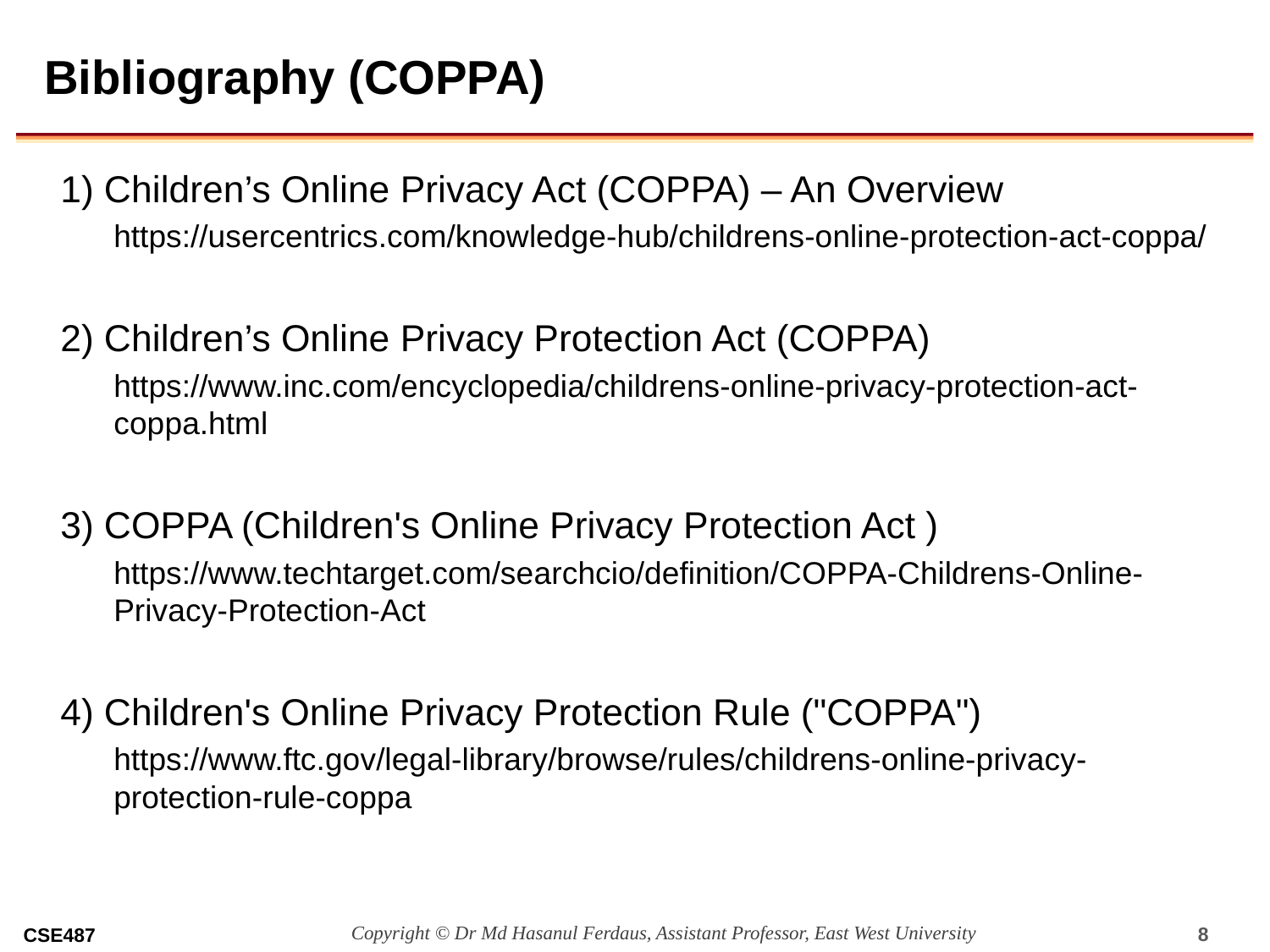

# Bibliography (COPPA)
1) Children’s Online Privacy Act (COPPA) – An Overview
https://usercentrics.com/knowledge-hub/childrens-online-protection-act-coppa/

2) Children’s Online Privacy Protection Act (COPPA)
https://www.inc.com/encyclopedia/childrens-online-privacy-protection-act-coppa.html

3) COPPA (Children's Online Privacy Protection Act )
https://www.techtarget.com/searchcio/definition/COPPA-Childrens-Online-Privacy-Protection-Act

4) Children's Online Privacy Protection Rule ("COPPA")
https://www.ftc.gov/legal-library/browse/rules/childrens-online-privacy-protection-rule-coppa